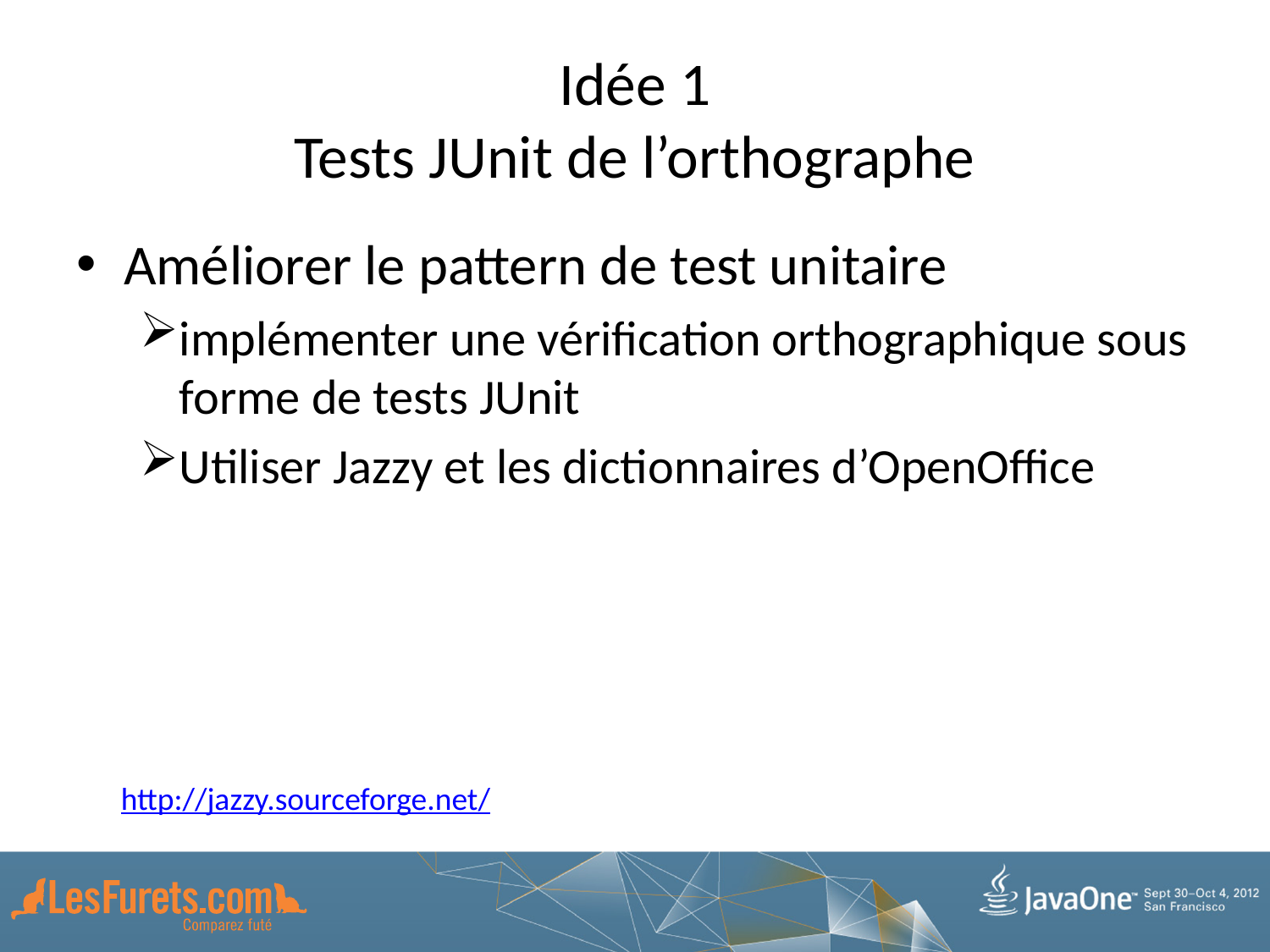

# Idée 1 Tests JUnit de l’orthographe
Améliorer le pattern de test unitaire
implémenter une vérification orthographique sous forme de tests JUnit
Utiliser Jazzy et les dictionnaires d’OpenOffice
http://jazzy.sourceforge.net/